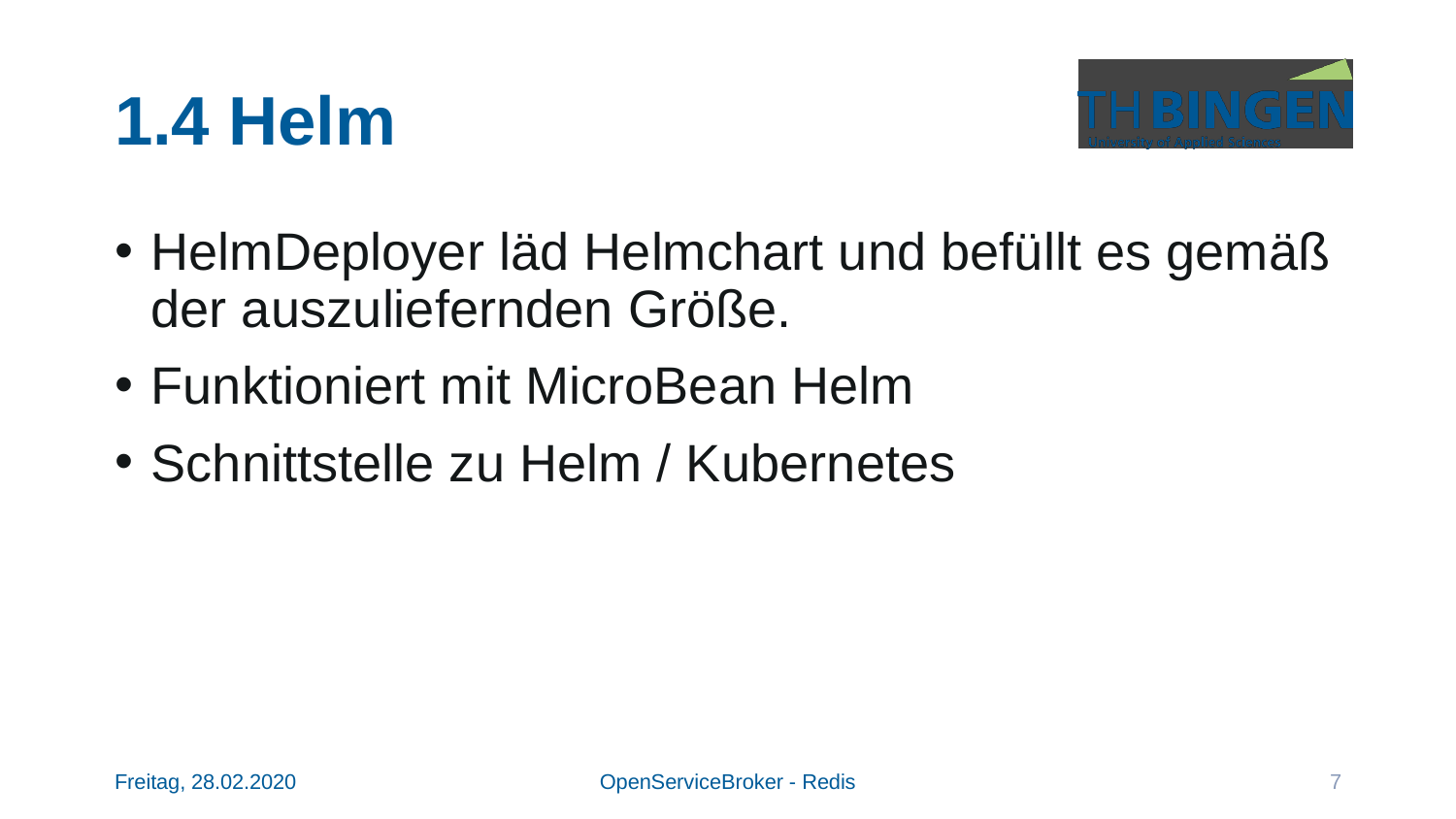

# 1.4 Helm
HelmDeployer läd Helmchart und befüllt es gemäß der auszuliefernden Größe.
Funktioniert mit MicroBean Helm
Schnittstelle zu Helm / Kubernetes

Freitag, 28.02.2020
OpenServiceBroker - Redis
7